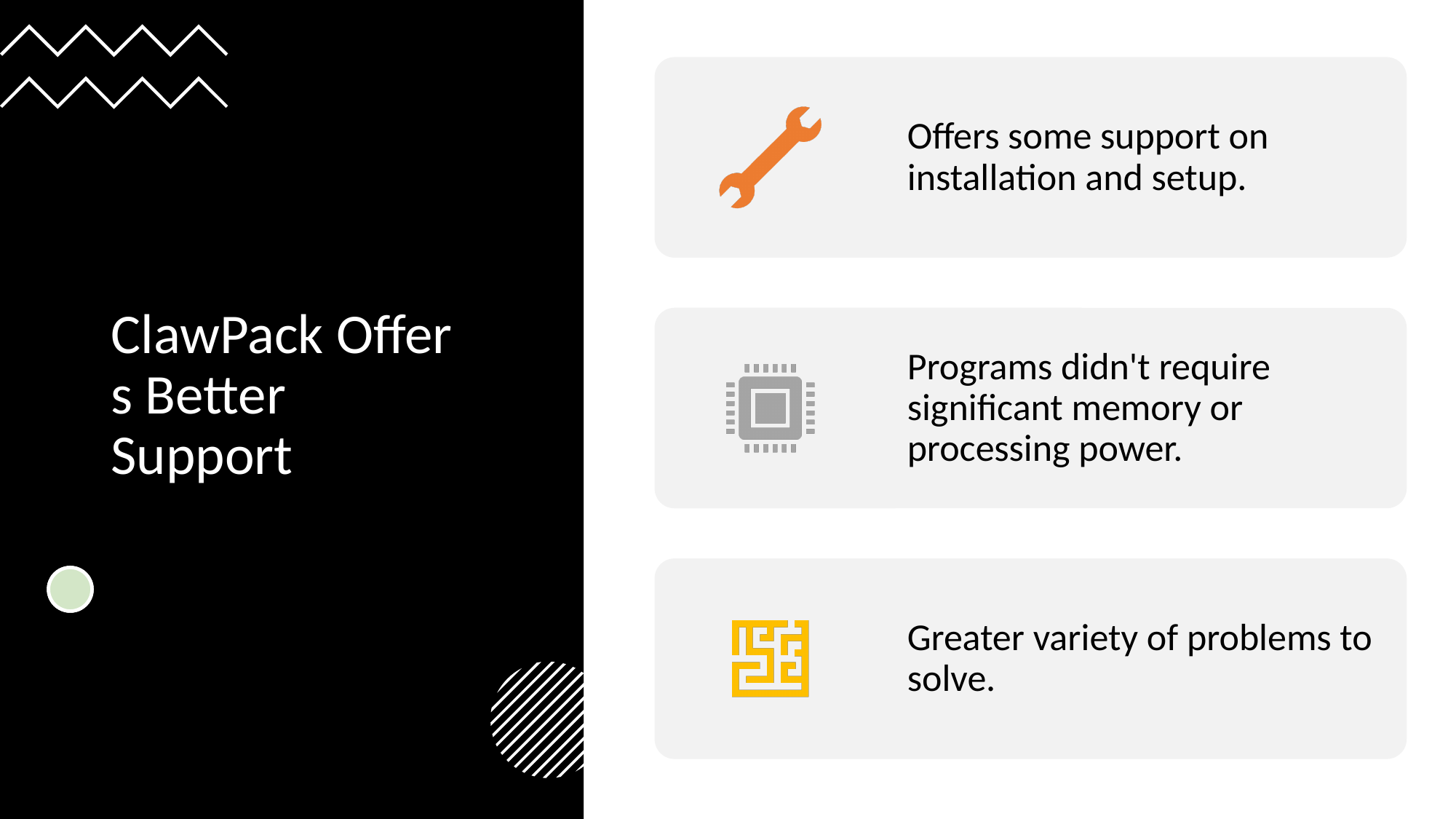

Offers some support on installation and setup.
Programs didn't require significant memory or processing power.
Greater variety of problems to solve.
# ClawPack Offers Better Support